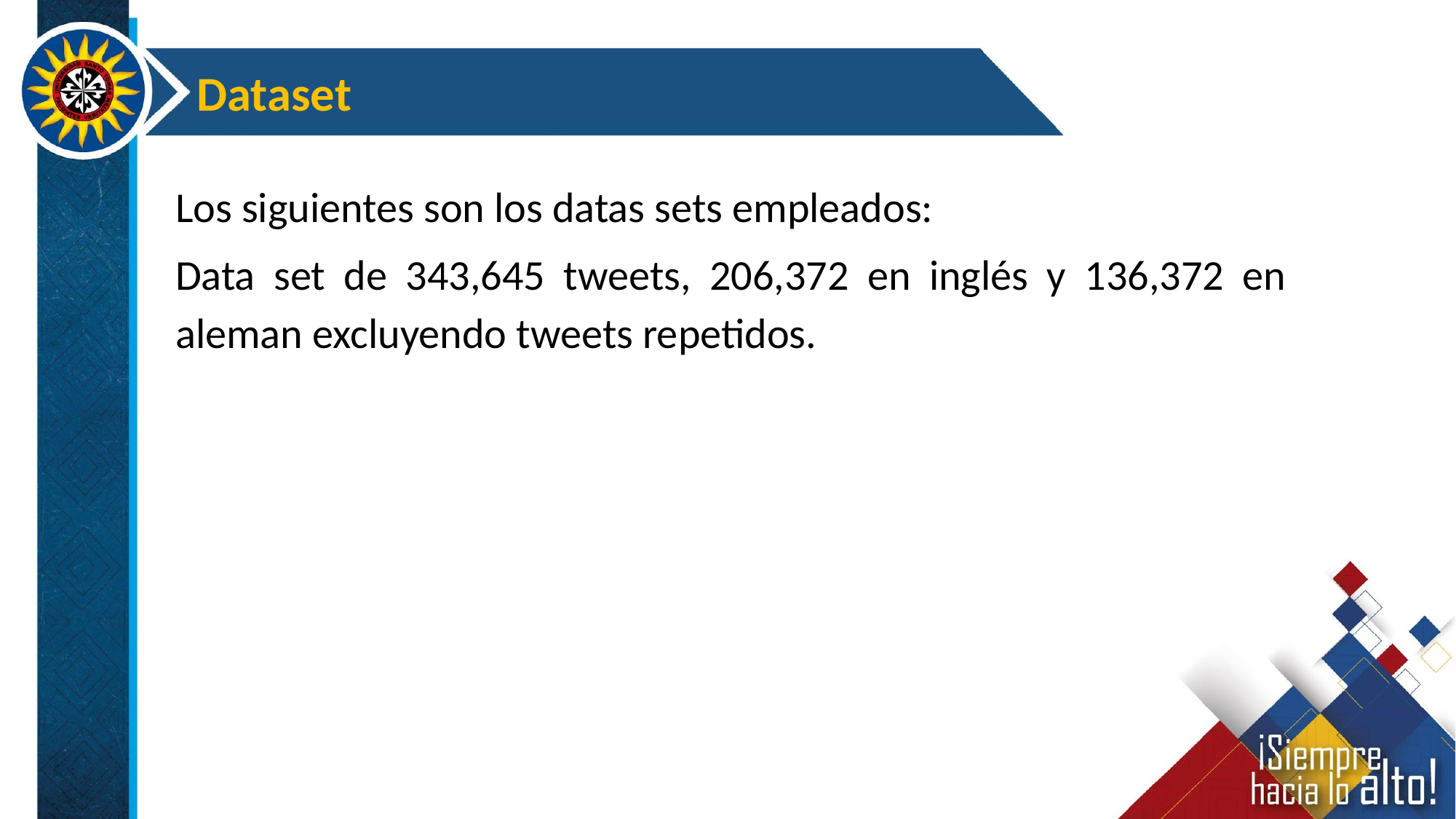

Dataset
Los siguientes son los datas sets empleados:
Data set de 343,645 tweets, 206,372 en inglés y 136,372 en aleman excluyendo tweets repetidos.